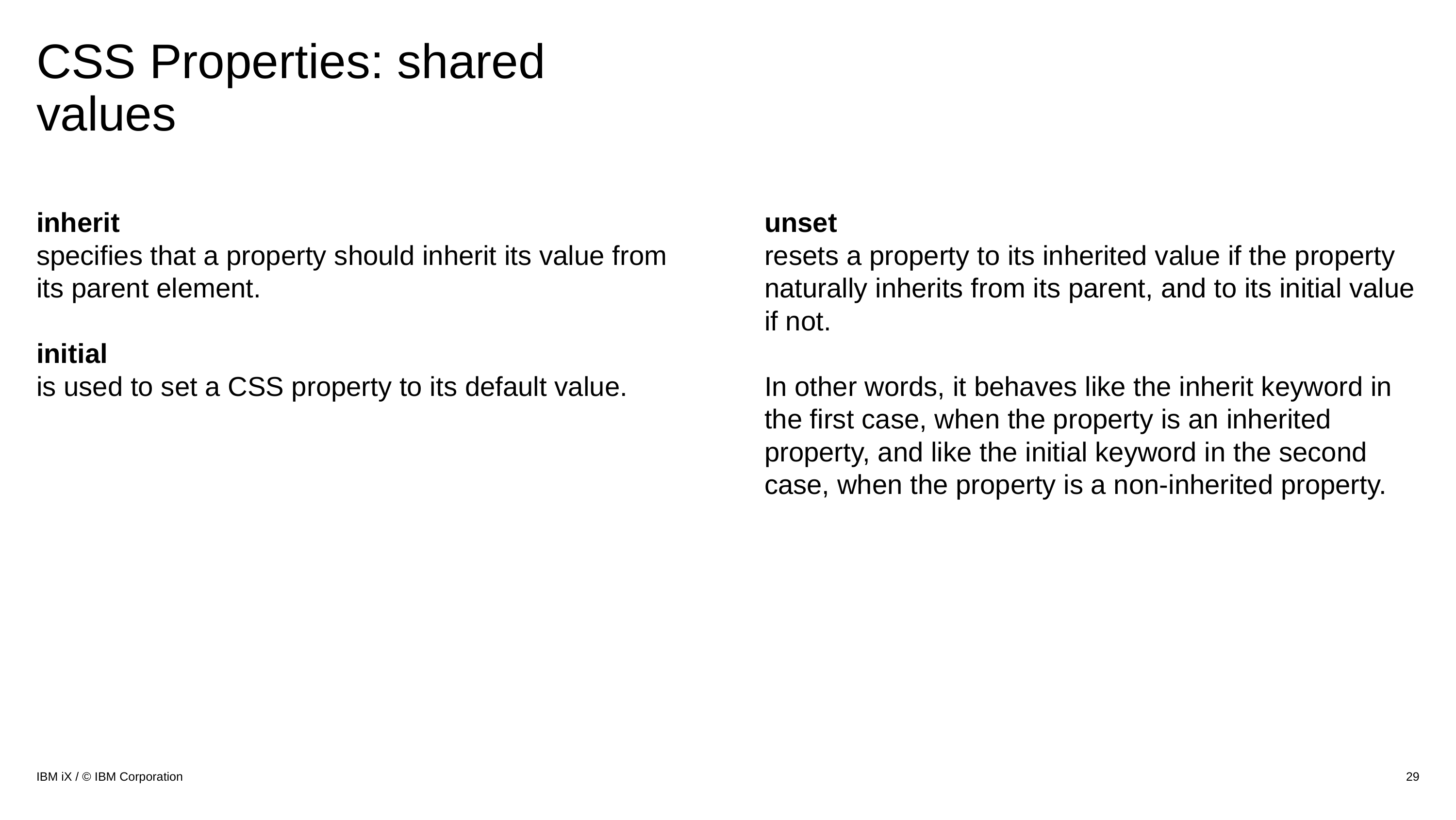

# CSS Properties: shared values
inherit
specifies that a property should inherit its value from its parent element.

initial
is used to set a CSS property to its default value.

unset
resets a property to its inherited value if the property naturally inherits from its parent, and to its initial value if not.

In other words, it behaves like the inherit keyword in the first case, when the property is an inherited property, and like the initial keyword in the second case, when the property is a non-inherited property.

IBM iX / © IBM Corporation
29